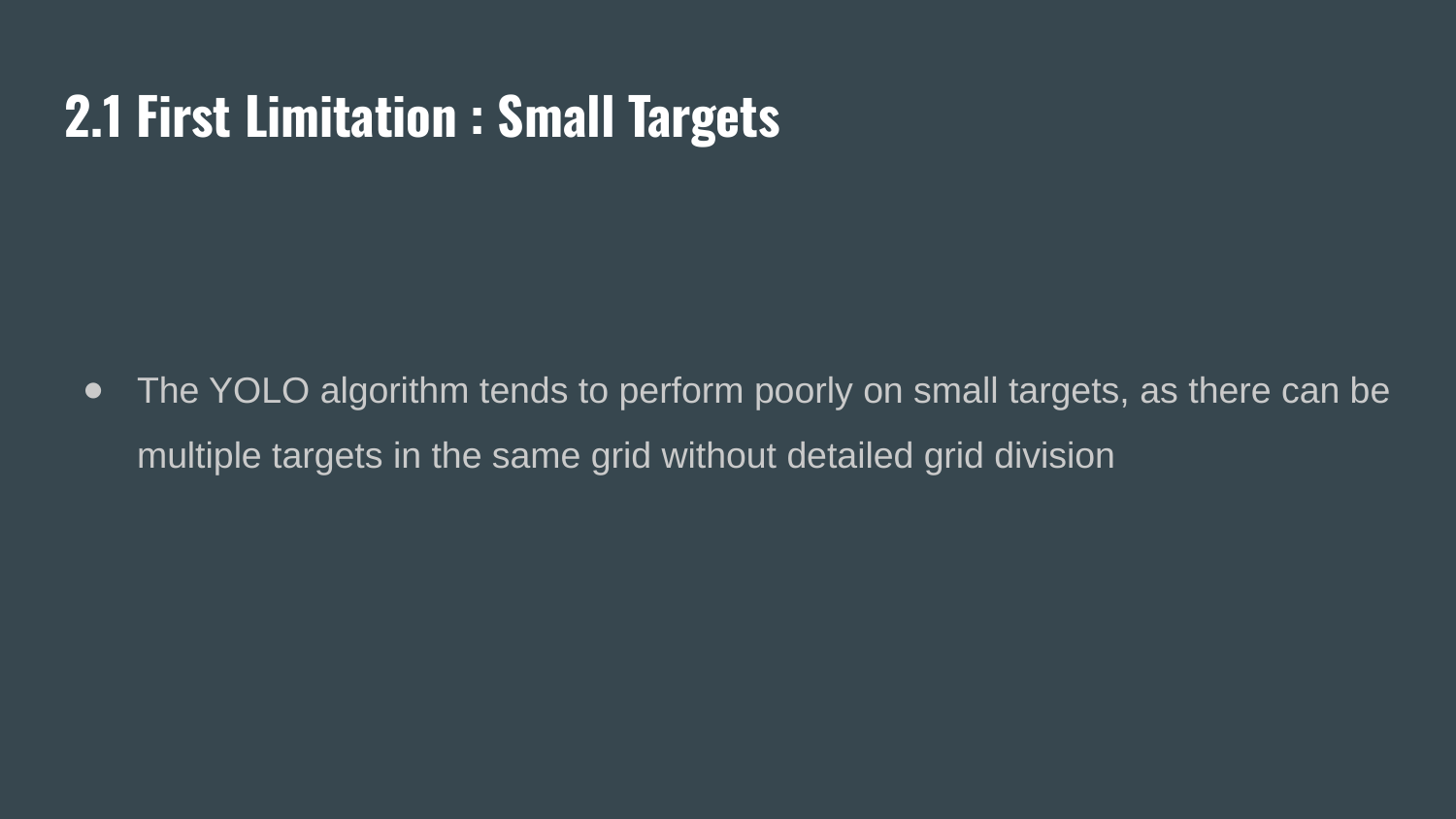

# 2.1 First Limitation : Small Targets
The YOLO algorithm tends to perform poorly on small targets, as there can be multiple targets in the same grid without detailed grid division